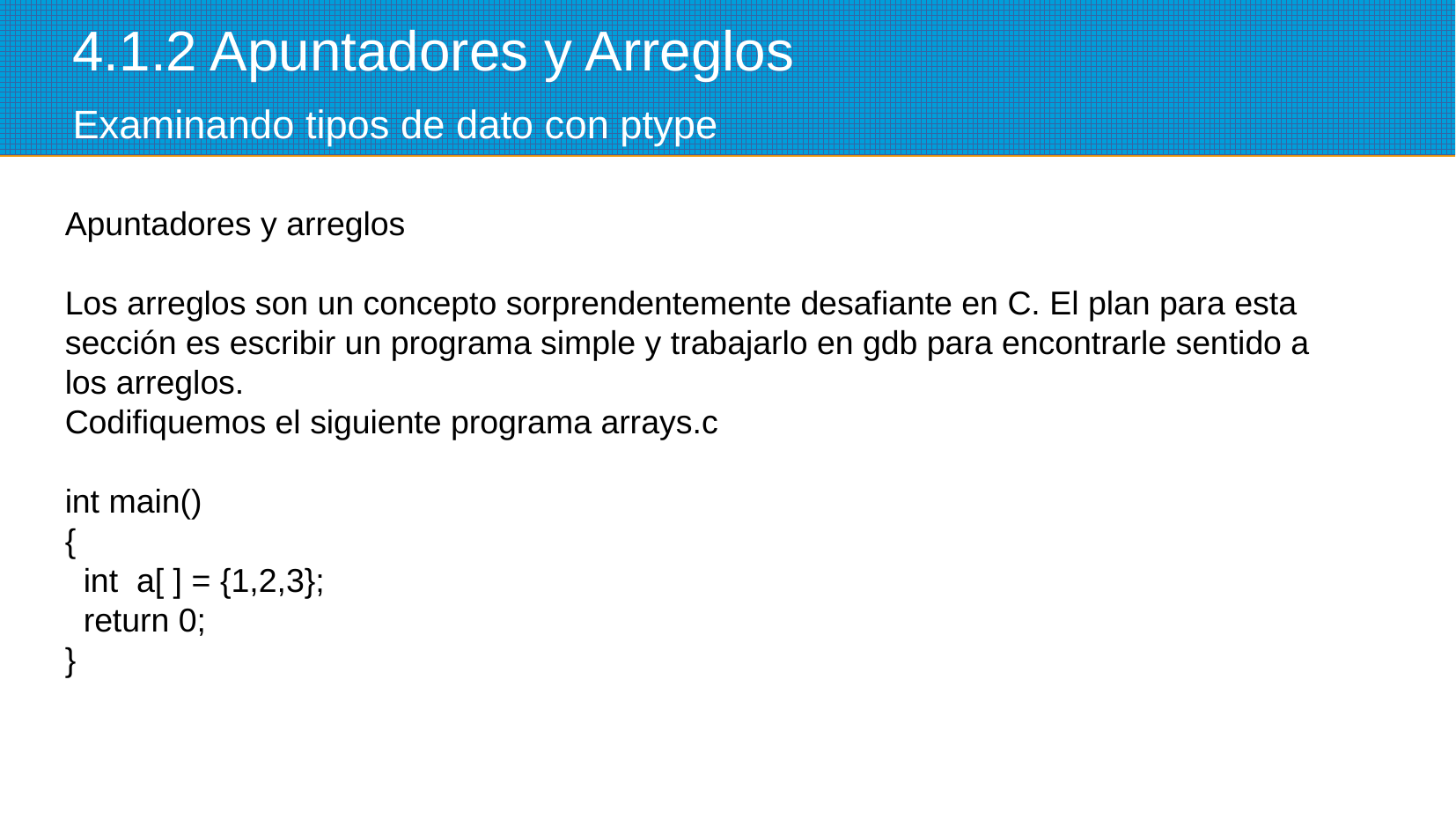

4.1.2 Apuntadores y Arreglos
Examinando tipos de dato con ptype

Apuntadores y arreglos

Los arreglos son un concepto sorprendentemente desafiante en C. El plan para esta sección es escribir un programa simple y trabajarlo en gdb para encontrarle sentido a los arreglos.
Codifiquemos el siguiente programa arrays.c

int main()
{
  int  a[ ] = {1,2,3};
  return 0;
}